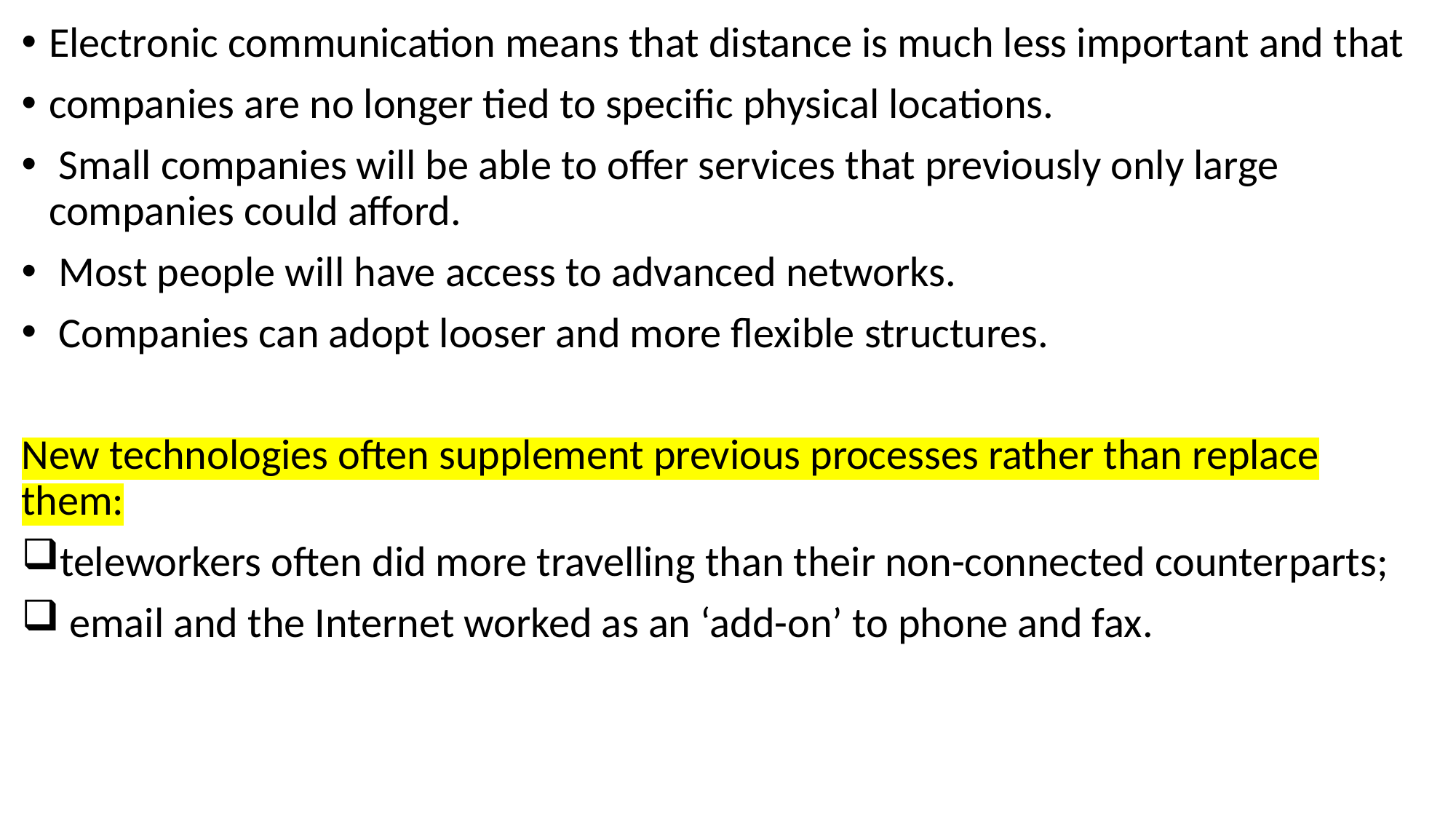

Electronic communication means that distance is much less important and that
companies are no longer tied to specific physical locations.
 Small companies will be able to offer services that previously only large companies could afford.
 Most people will have access to advanced networks.
 Companies can adopt looser and more flexible structures.

New technologies often supplement previous processes rather than replace them:
teleworkers often did more travelling than their non-connected counterparts;
 email and the Internet worked as an ‘add-on’ to phone and fax.